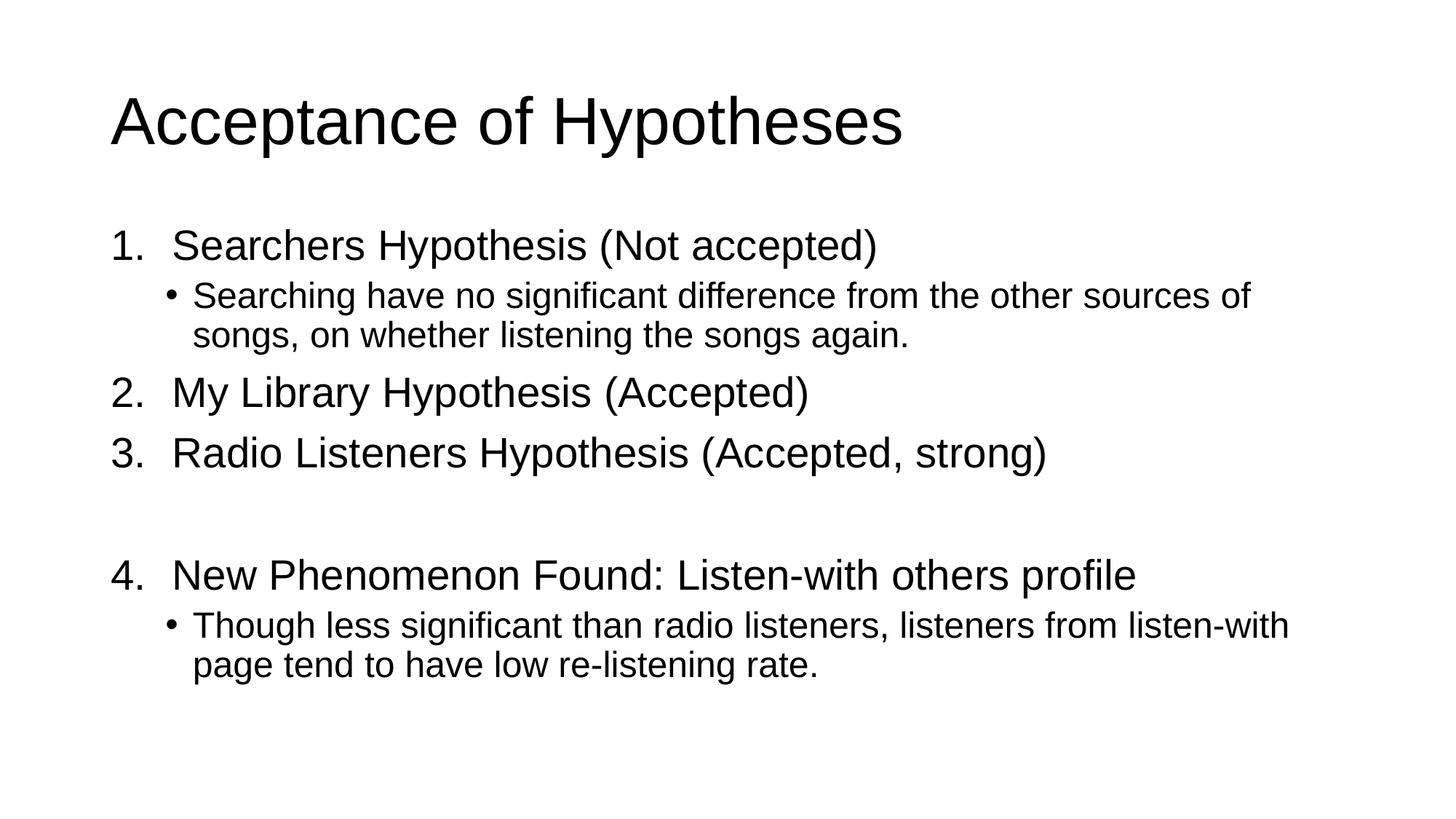

# Acceptance of Hypotheses
Searchers Hypothesis (Not accepted)
Searching have no significant difference from the other sources of songs, on whether listening the songs again.
My Library Hypothesis (Accepted)
Radio Listeners Hypothesis (Accepted, strong)

New Phenomenon Found: Listen-with others profile
Though less significant than radio listeners, listeners from listen-with page tend to have low re-listening rate.